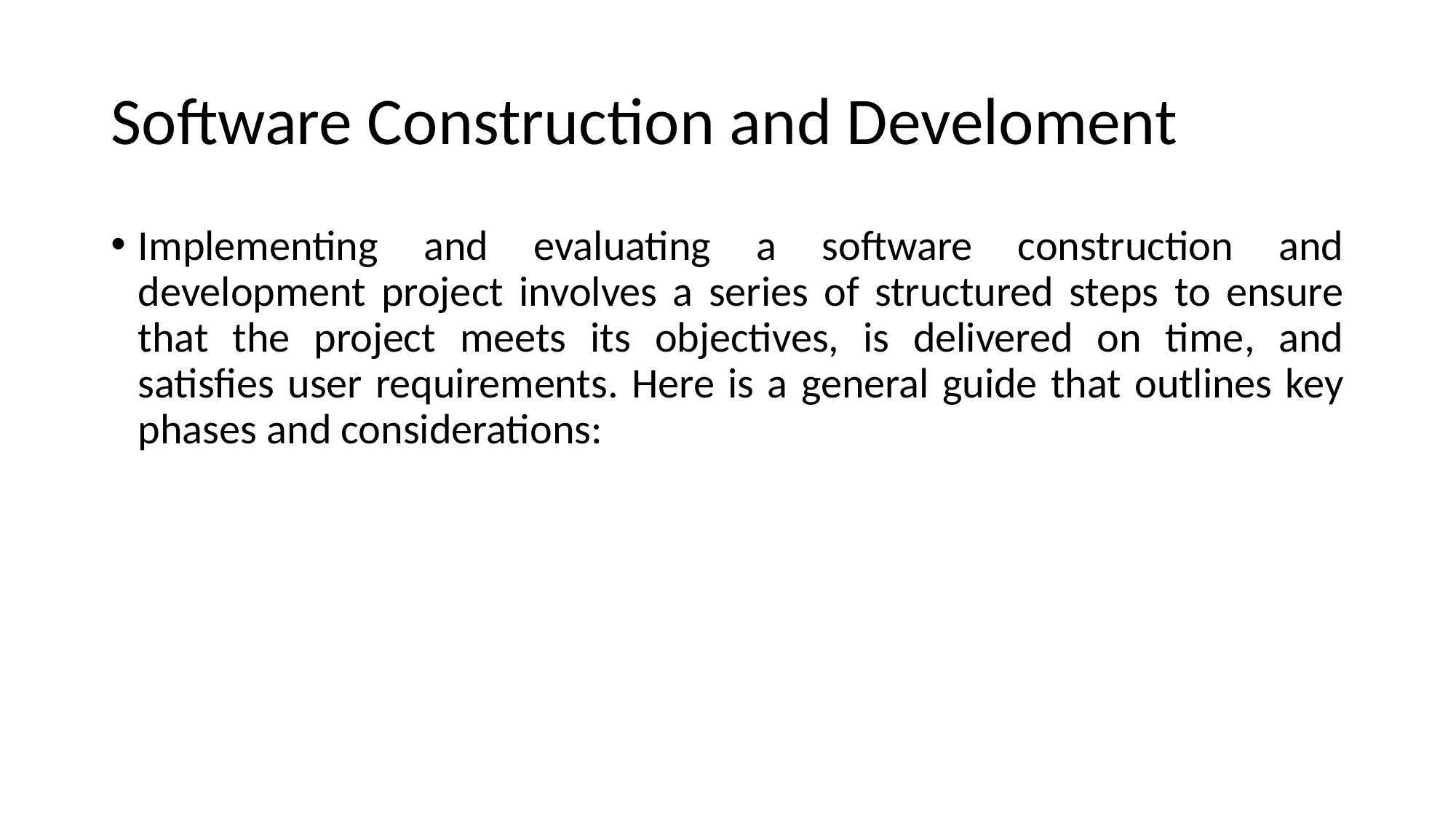

# Software Construction and Develoment
Implementing and evaluating a software construction and development project involves a series of structured steps to ensure that the project meets its objectives, is delivered on time, and satisfies user requirements. Here is a general guide that outlines key phases and considerations: